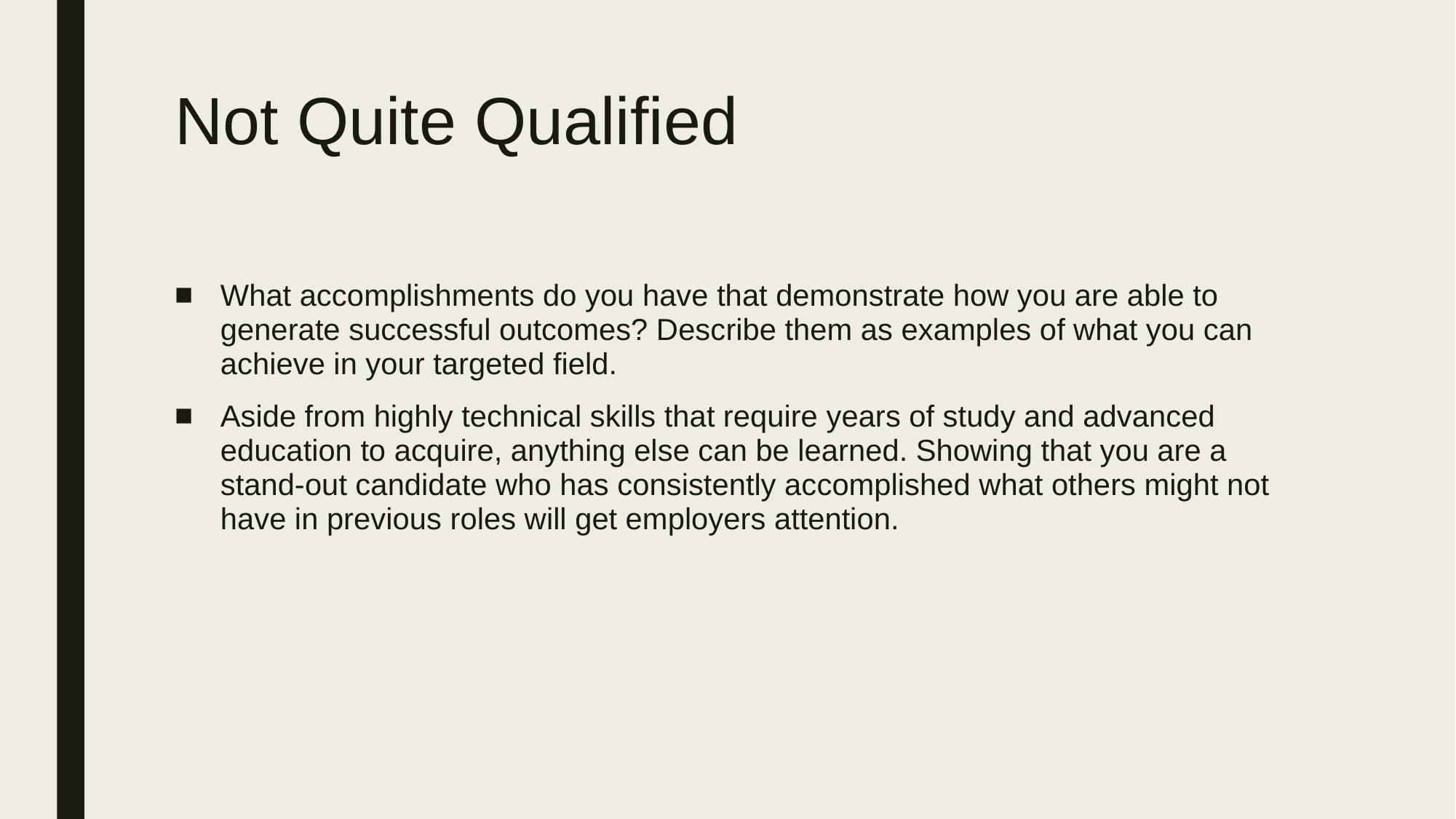

# Not Quite Qualified
What accomplishments do you have that demonstrate how you are able to generate successful outcomes? Describe them as examples of what you can achieve in your targeted field.
Aside from highly technical skills that require years of study and advanced education to acquire, anything else can be learned. Showing that you are a stand-out candidate who has consistently accomplished what others might not have in previous roles will get employers attention.